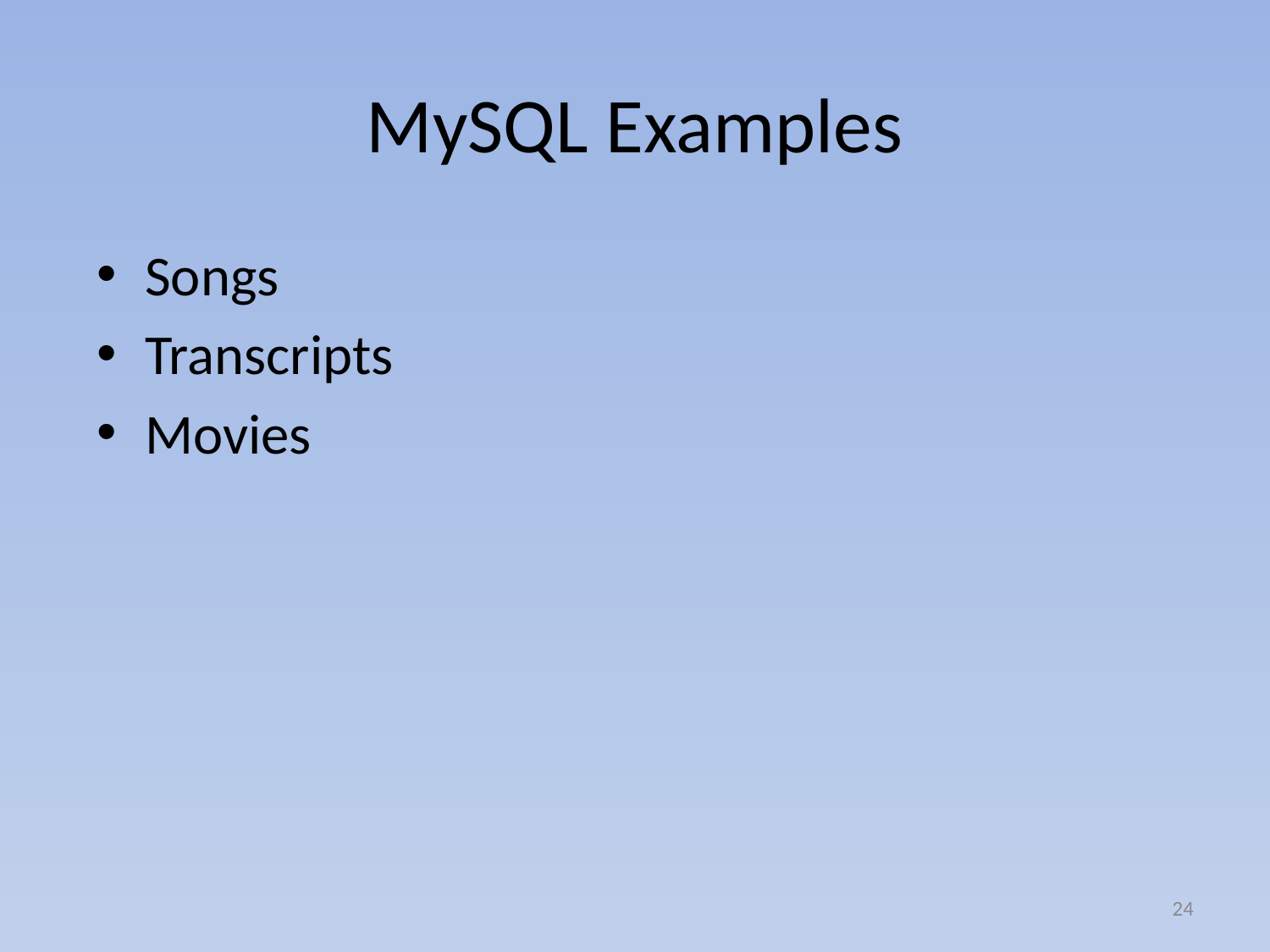

# MySQL Examples
Songs
Transcripts
Movies
24